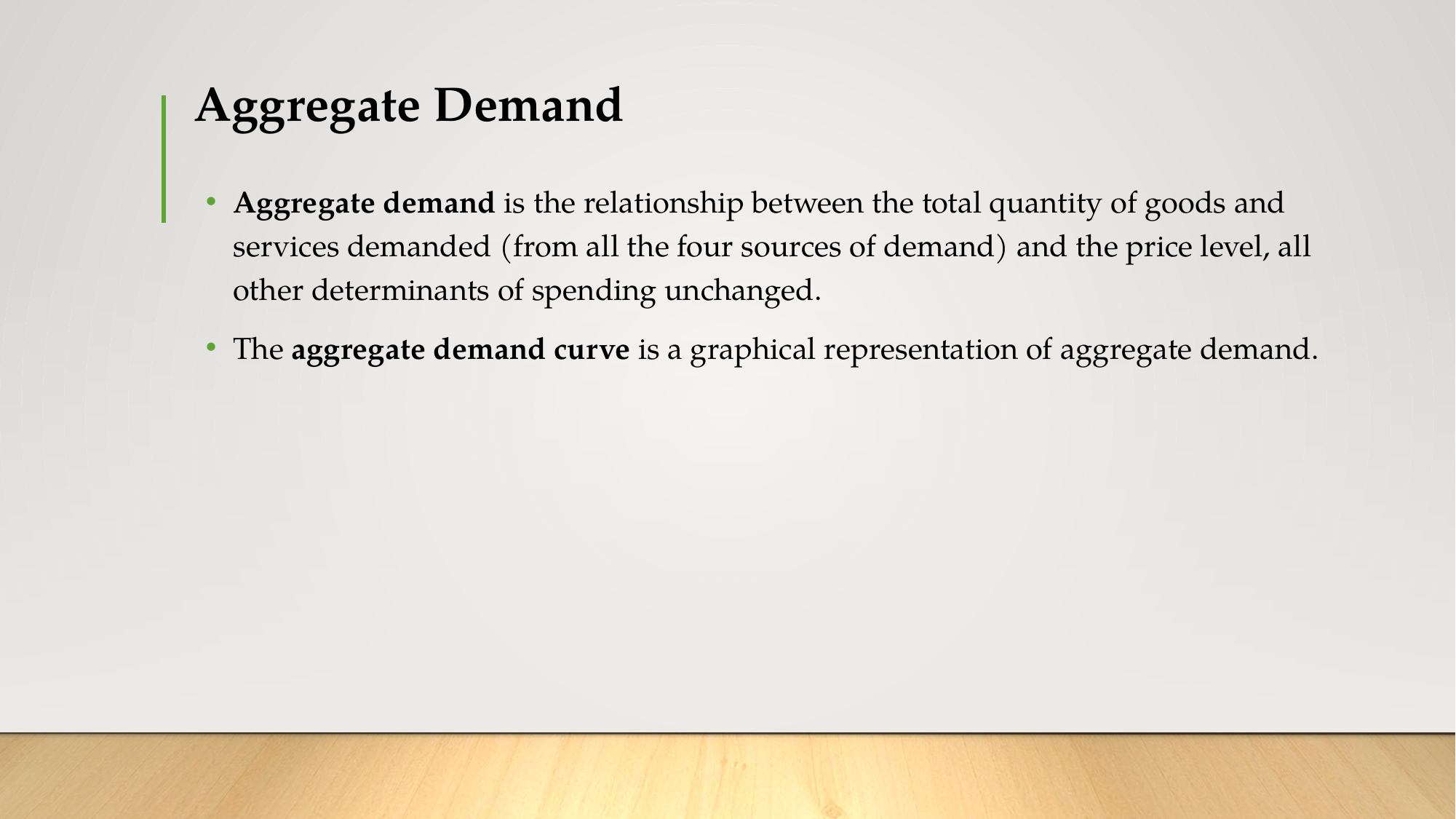

# Aggregate Demand
Aggregate demand is the relationship between the total quantity of goods and services demanded (from all the four sources of demand) and the price level, all other determinants of spending unchanged.
The aggregate demand curve is a graphical representation of aggregate demand.